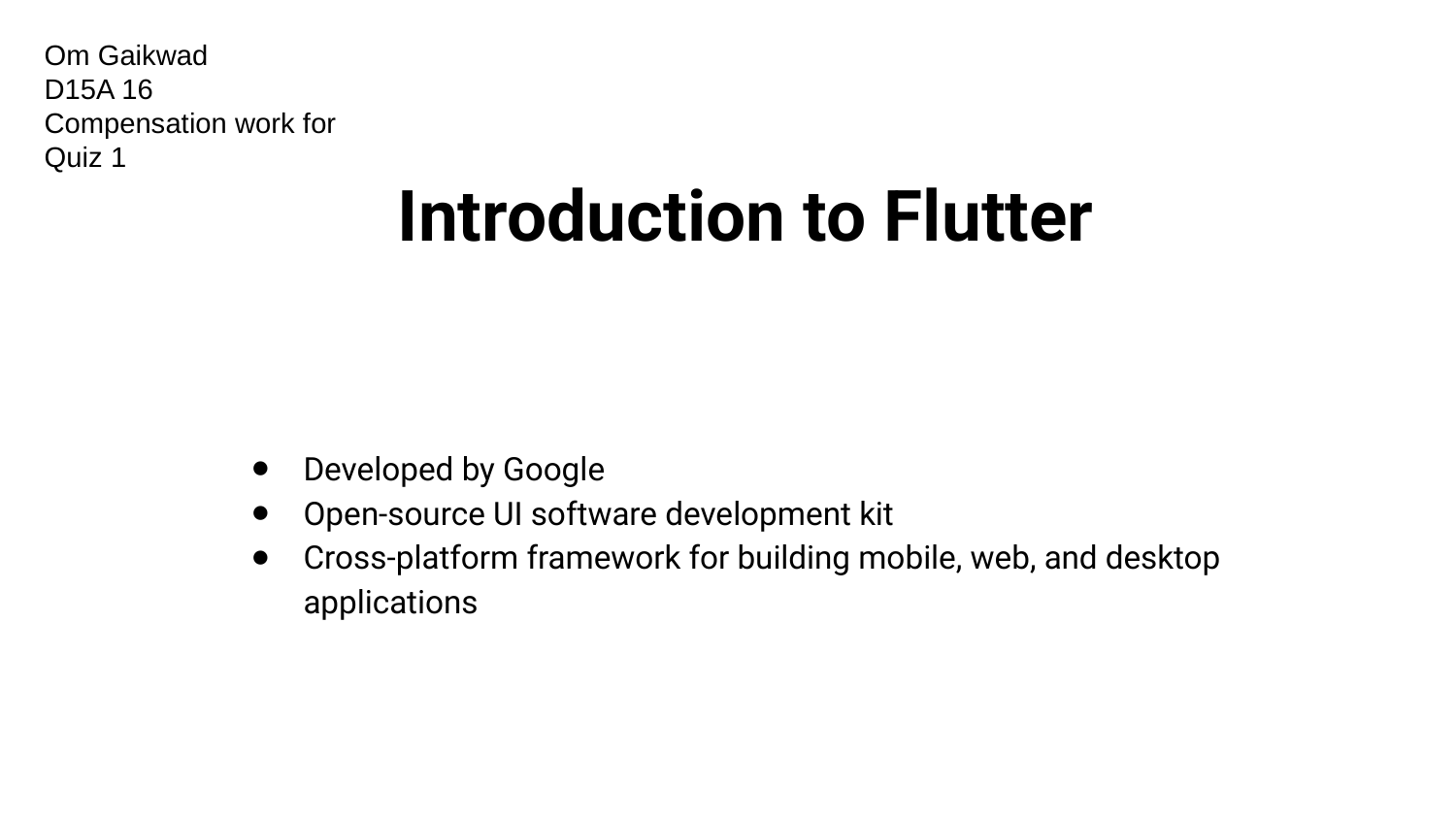

Om Gaikwad
D15A 16
Compensation work for Quiz 1
# Introduction to Flutter

Developed by Google
Open-source UI software development kit
Cross-platform framework for building mobile, web, and desktop applications